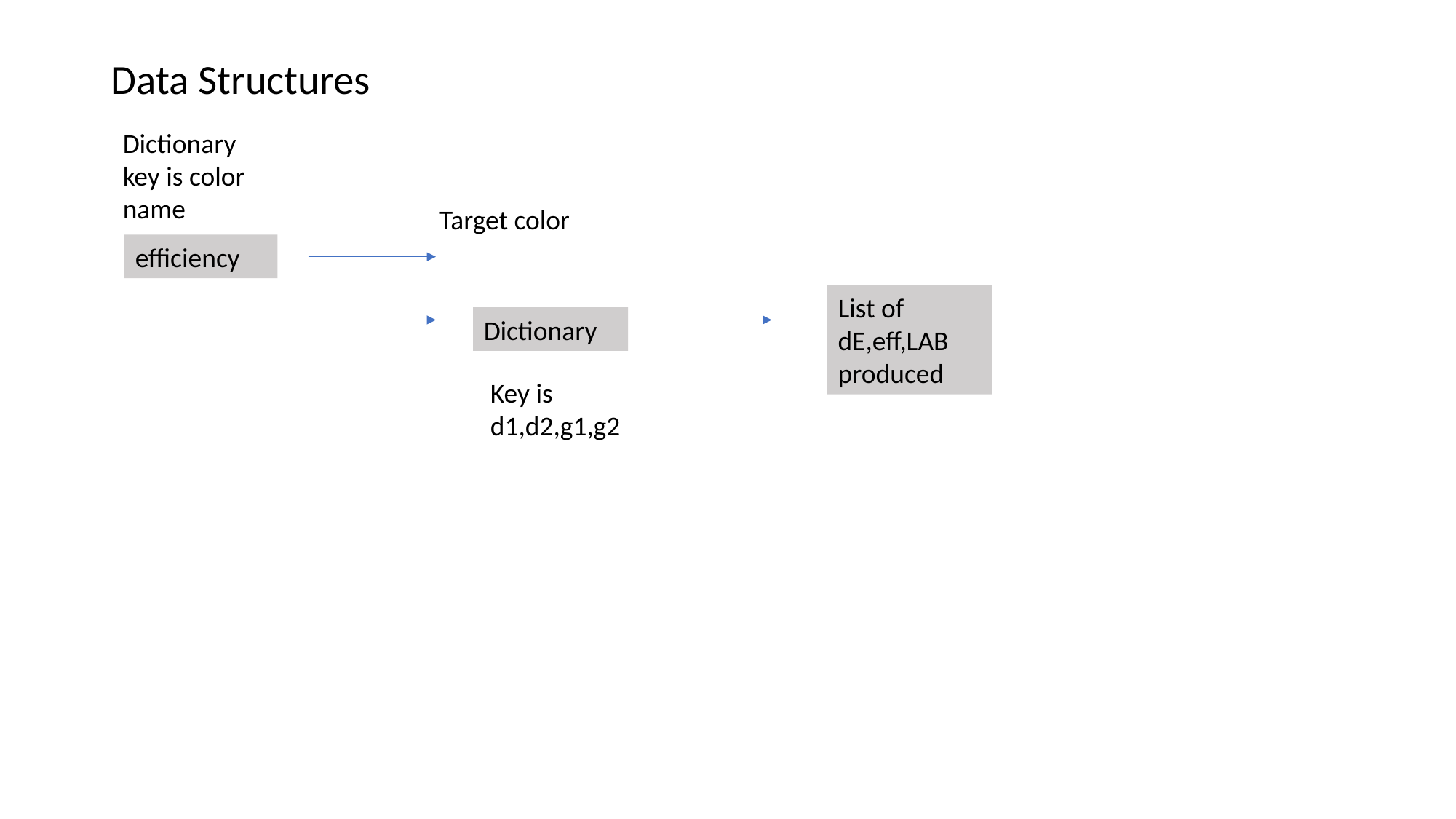

Data Structures
Dictionary
key is color name
Target color
efficiency
List of dE,eff,LAB produced
Dictionary
Key is d1,d2,g1,g2